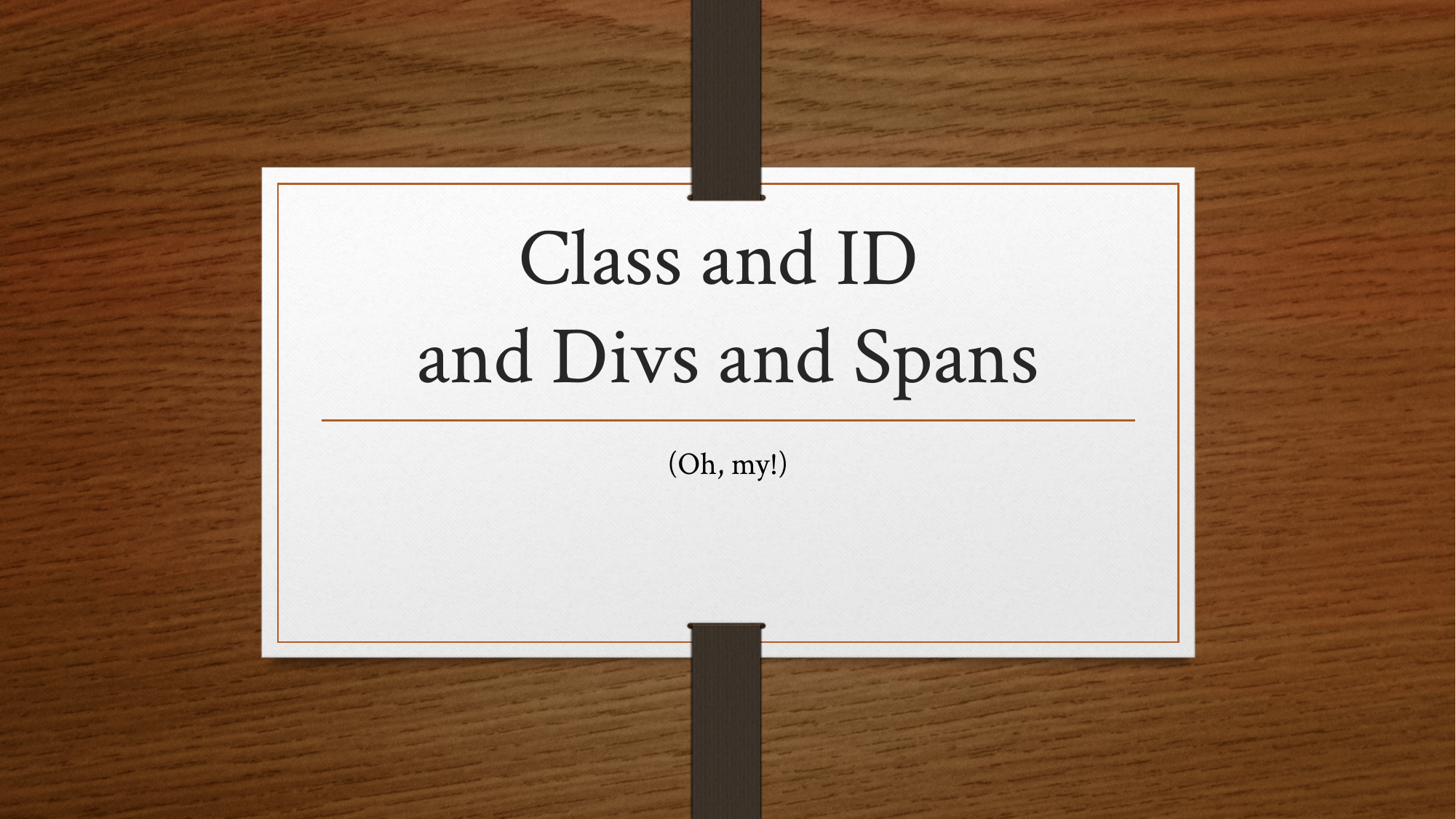

# Class and ID and Divs and Spans
(Oh, my!)